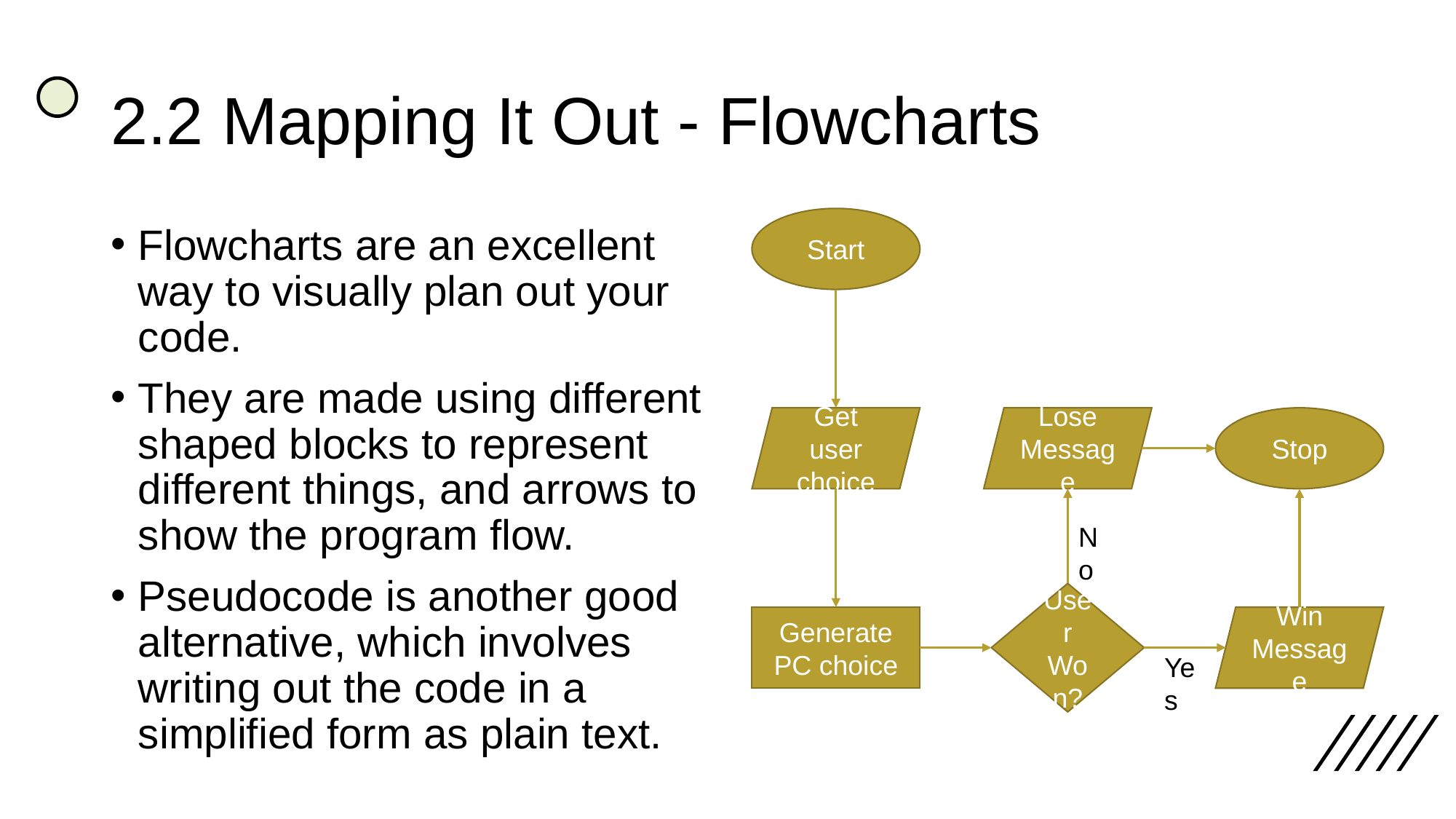

# 2.2 Mapping It Out - Flowcharts
Start
Get user choice
Lose Message
Stop
User Won?
Win Message
Generate PC choice
No
Yes
Flowcharts are an excellent way to visually plan out your code.
They are made using different shaped blocks to represent different things, and arrows to show the program flow.
Pseudocode is another good alternative, which involves writing out the code in a simplified form as plain text.